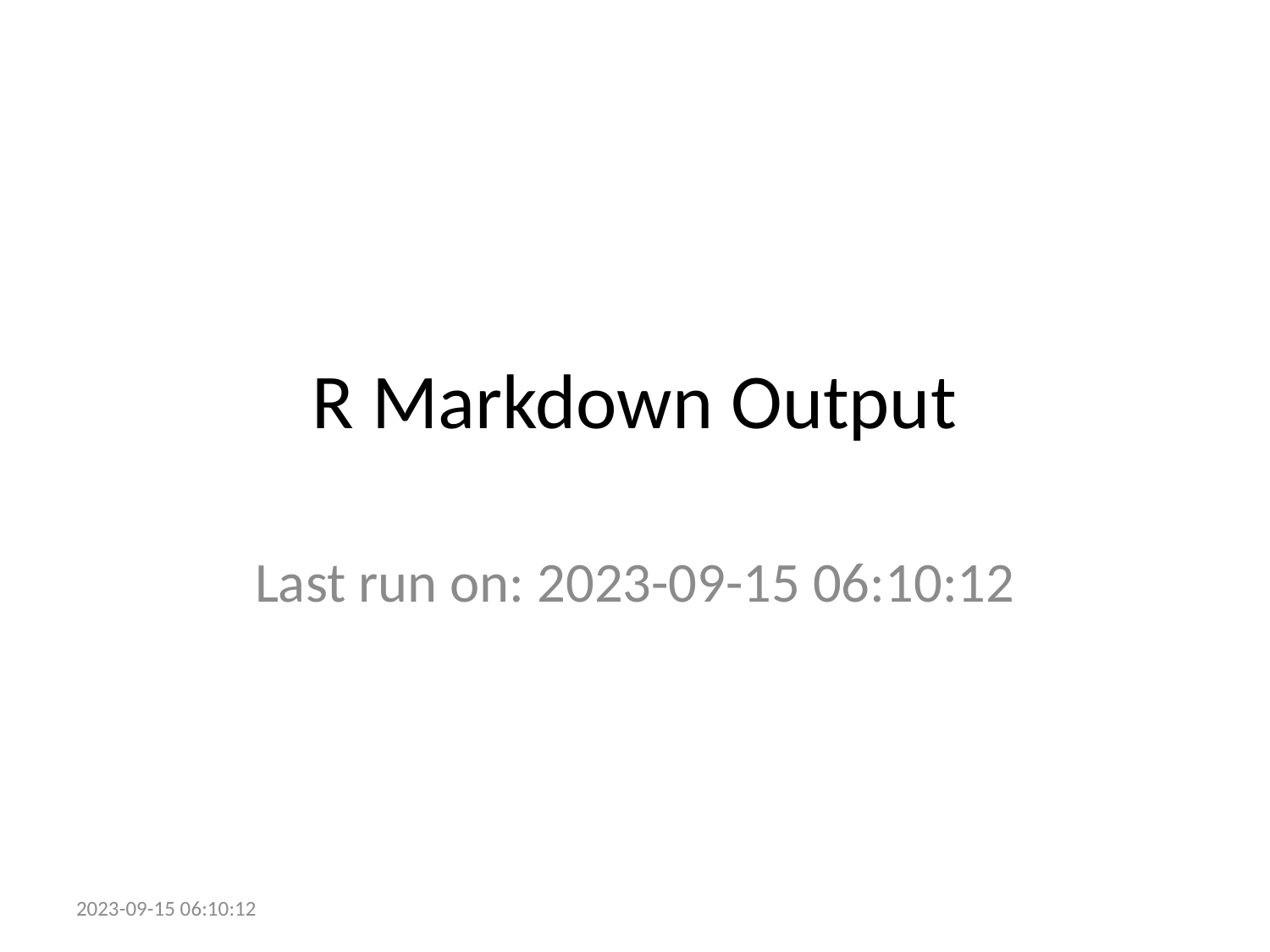

# R Markdown Output
Last run on: 2023-09-15 06:10:12
2023-09-15 06:10:12